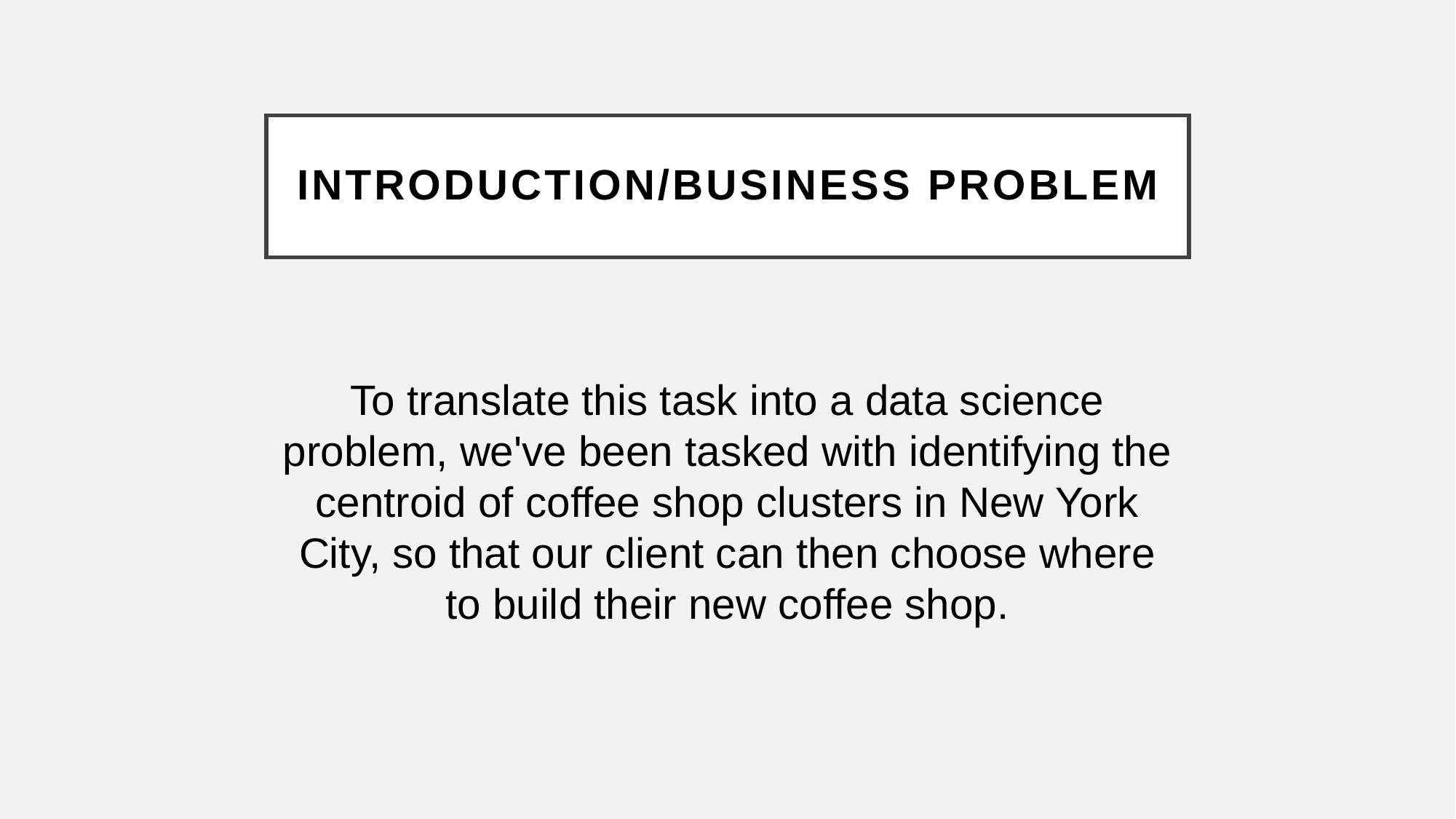

# Introduction/Business Problem
To translate this task into a data science problem, we've been tasked with identifying the centroid of coffee shop clusters in New York City, so that our client can then choose where to build their new coffee shop.